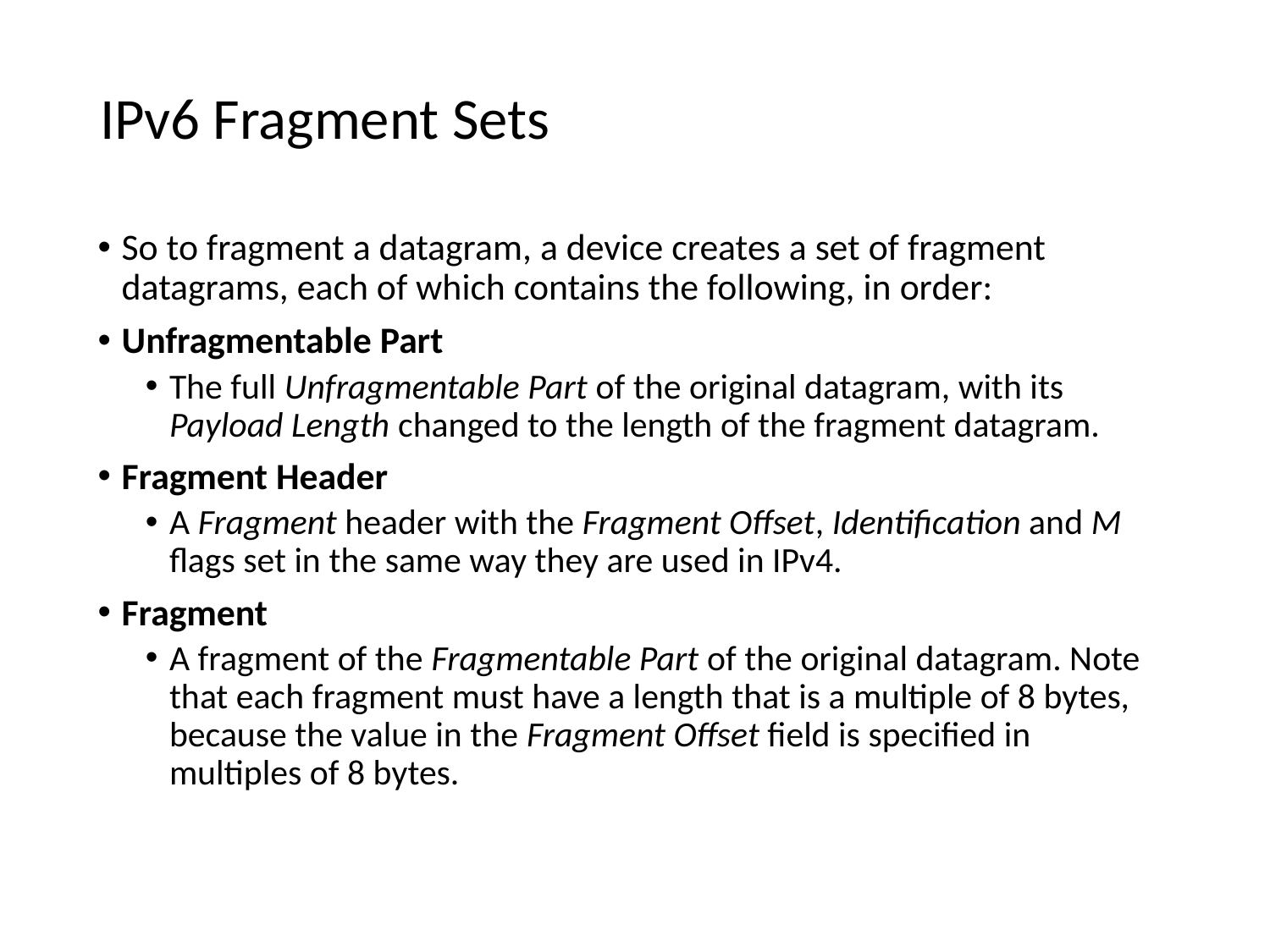

# IPv6 Fragment Sets
So to fragment a datagram, a device creates a set of fragment datagrams, each of which contains the following, in order:
Unfragmentable Part
The full Unfragmentable Part of the original datagram, with its Payload Length changed to the length of the fragment datagram.
Fragment Header
A Fragment header with the Fragment Offset, Identification and M flags set in the same way they are used in IPv4.
Fragment
A fragment of the Fragmentable Part of the original datagram. Note that each fragment must have a length that is a multiple of 8 bytes, because the value in the Fragment Offset field is specified in multiples of 8 bytes.